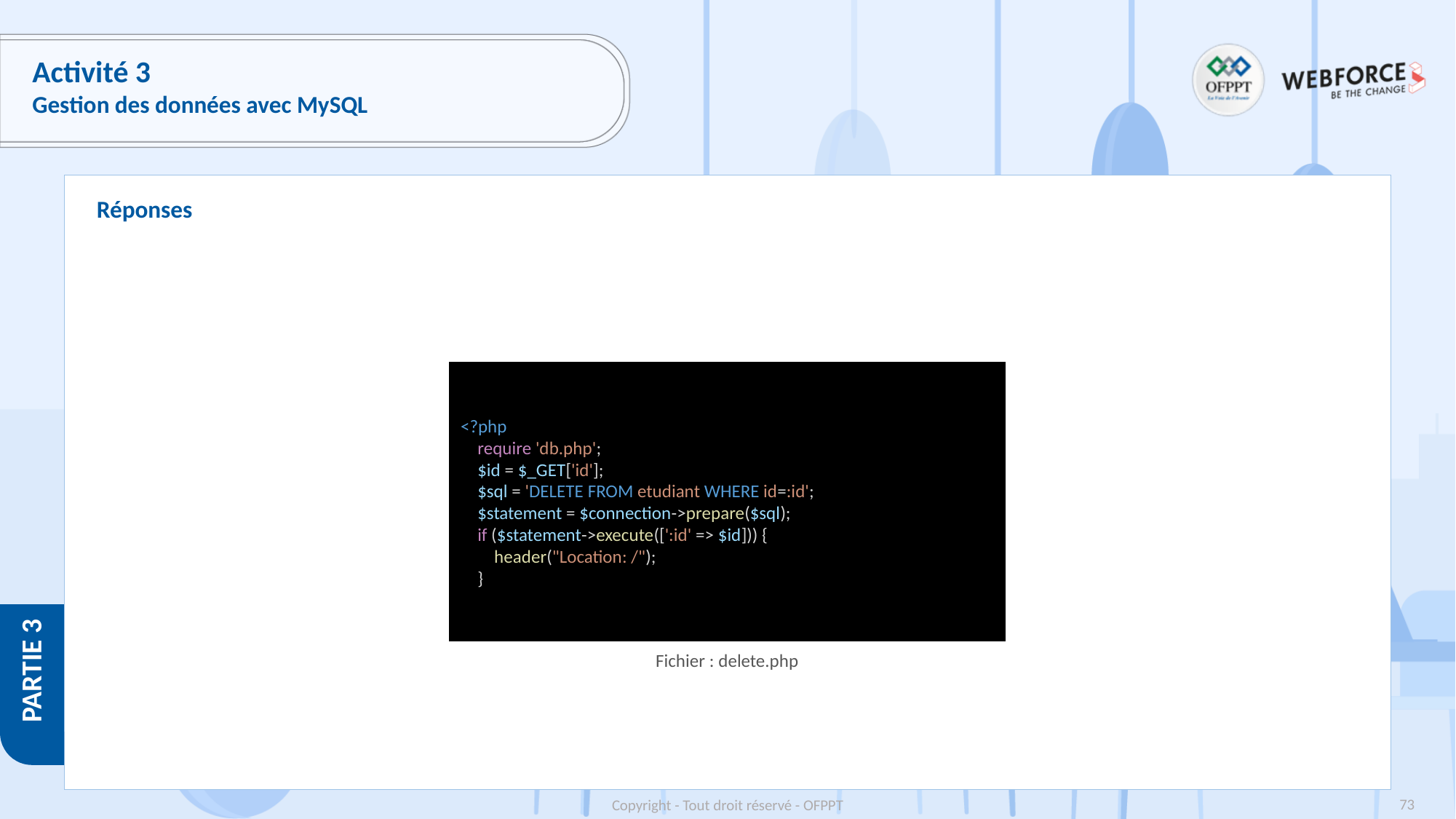

# Activité 3
Gestion des données avec MySQL
Réponses
<?php
    require 'db.php';
    $id = $_GET['id'];
    $sql = 'DELETE FROM etudiant WHERE id=:id';
    $statement = $connection->prepare($sql);
    if ($statement->execute([':id' => $id])) {
        header("Location: /");
    }
Fichier : delete.php